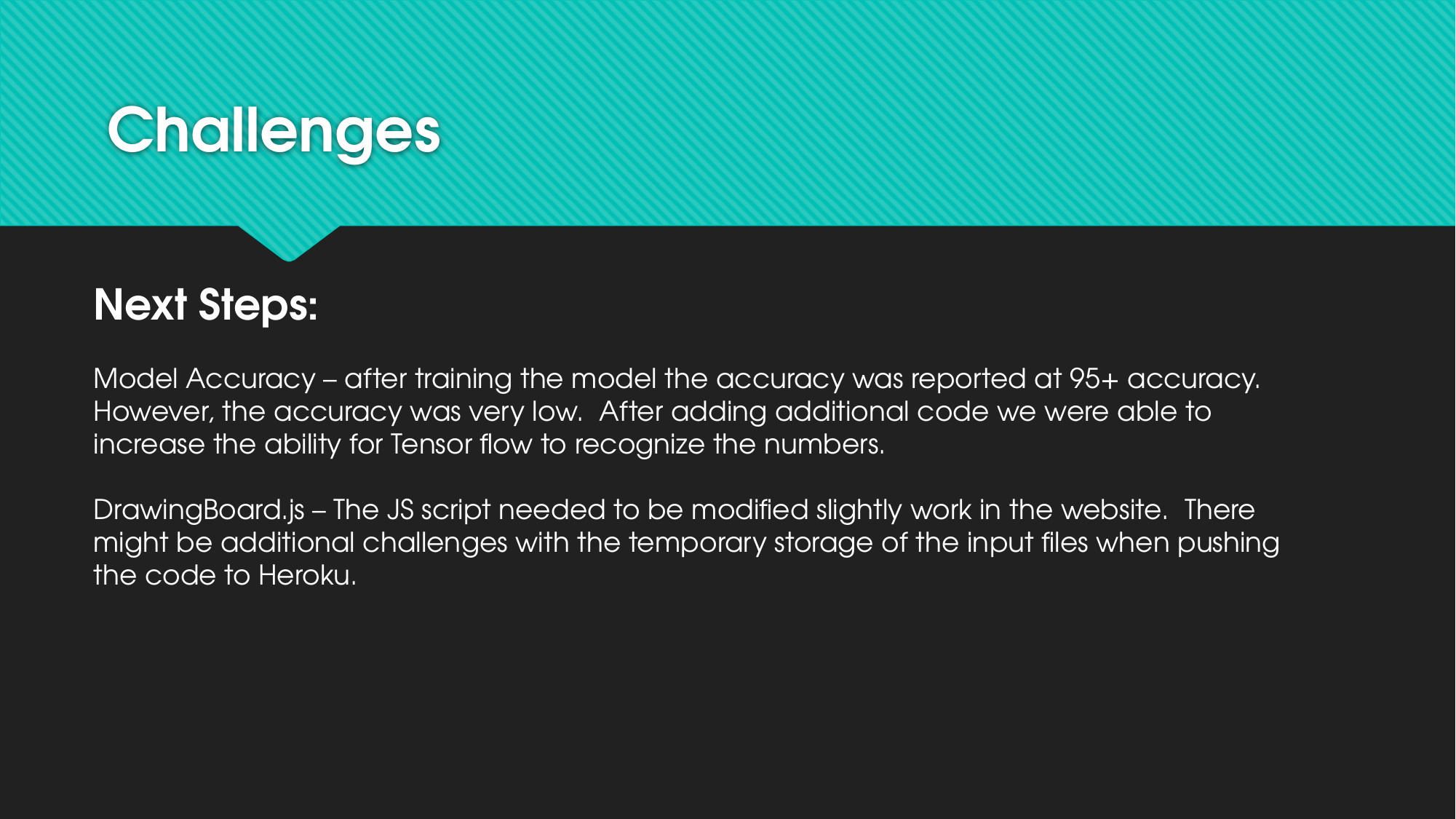

# Challenges
Next Steps:

Model Accuracy – after training the model the accuracy was reported at 95+ accuracy.  However, the accuracy was very low.  After adding additional code we were able to increase the ability for Tensor flow to recognize the numbers.

DrawingBoard.js – The JS script needed to be modified slightly work in the website.  There might be additional challenges with the temporary storage of the input files when pushing the code to Heroku.